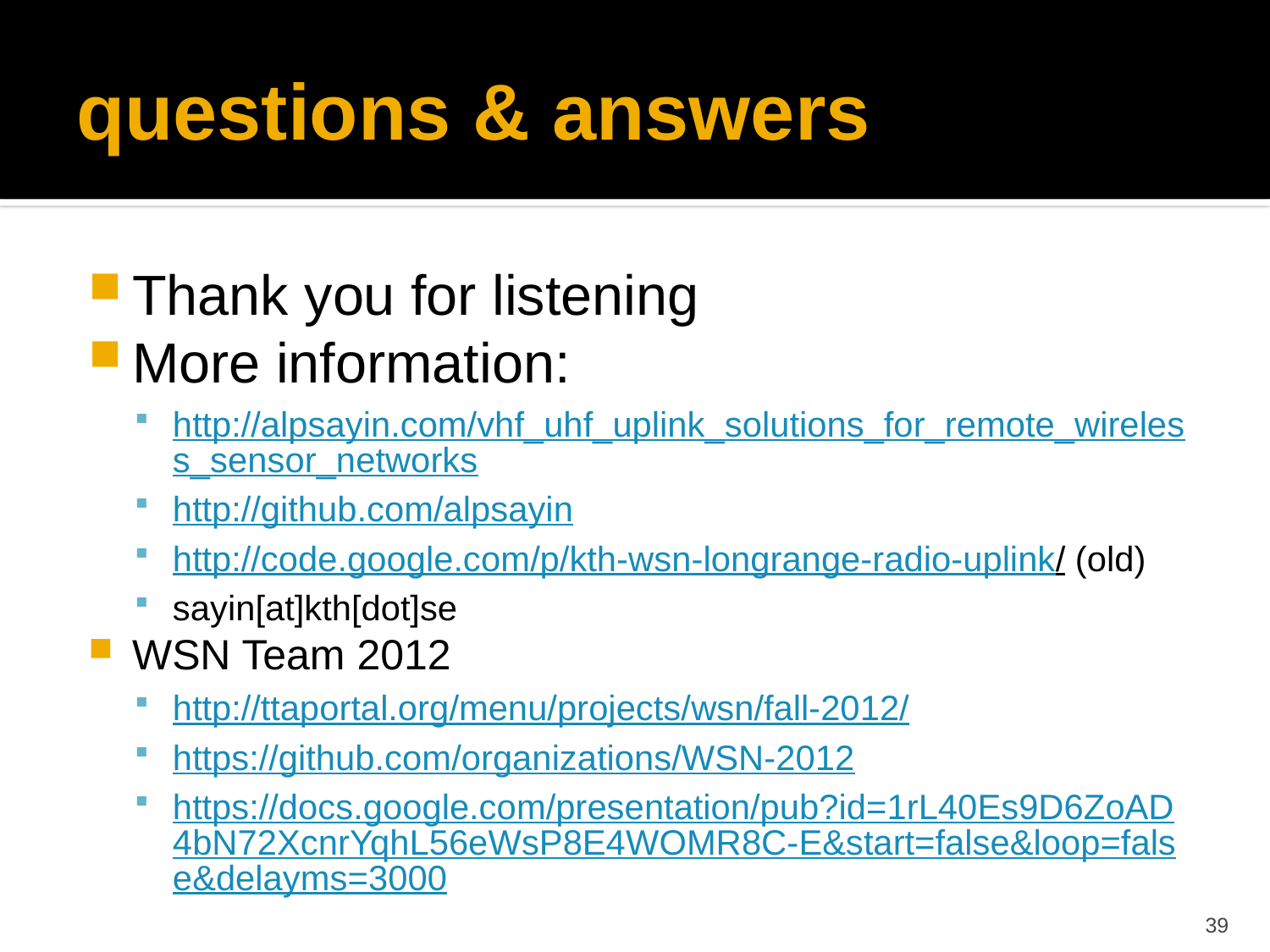

# questions & answers
Thank you for listening
More information:
http://alpsayin.com/vhf_uhf_uplink_solutions_for_remote_wireless_sensor_networks
http://github.com/alpsayin
http://code.google.com/p/kth-wsn-longrange-radio-uplink/ (old)
sayin[at]kth[dot]se
WSN Team 2012
http://ttaportal.org/menu/projects/wsn/fall-2012/
https://github.com/organizations/WSN-2012
https://docs.google.com/presentation/pub?id=1rL40Es9D6ZoAD4bN72XcnrYqhL56eWsP8E4WOMR8C-E&start=false&loop=false&delayms=3000
39